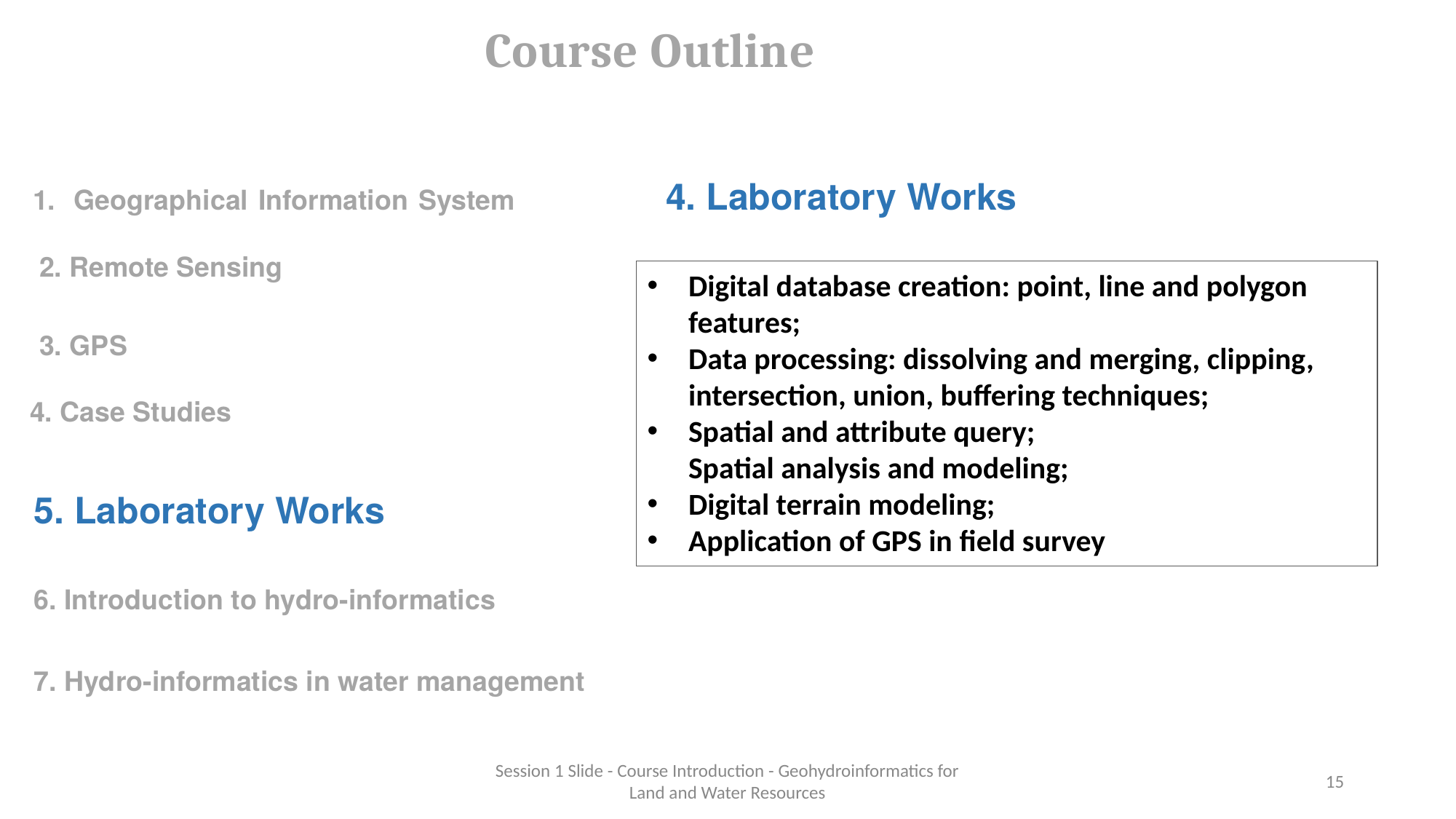

Course Outline
Geographical Information System
4. Laboratory Works
2. Remote Sensing
Digital database creation: point, line and polygon features;
Data processing: dissolving and merging, clipping, intersection, union, buffering techniques;
Spatial and attribute query;
Spatial analysis and modeling;
Digital terrain modeling;
Application of GPS in field survey
3. GPS
4. Case Studies
5. Laboratory Works
6. Introduction to hydro-informatics
7. Hydro-informatics in water management
Session 1 Slide - Course Introduction - Geohydroinformatics for Land and Water Resources
15